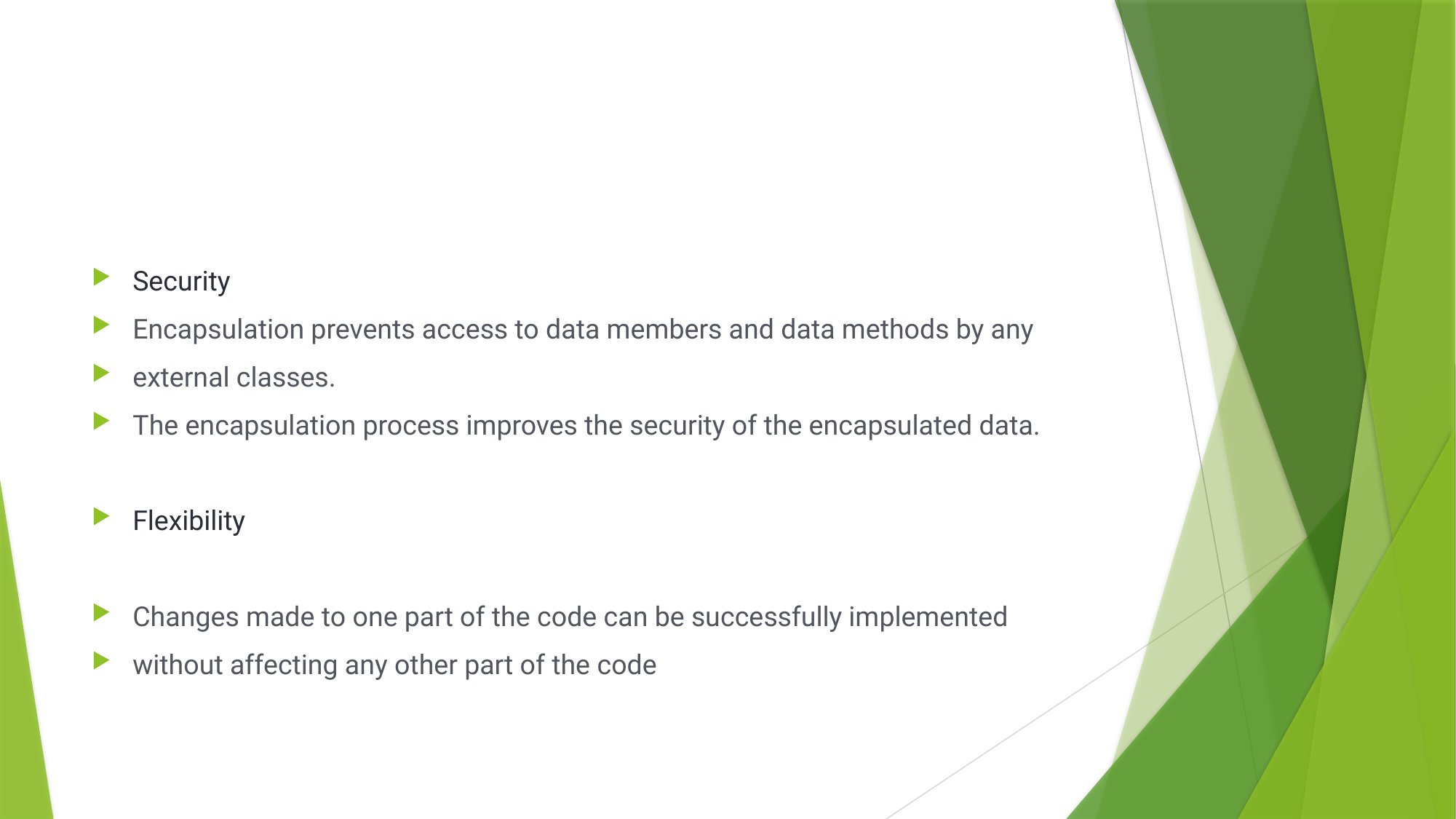

#
Security
Encapsulation prevents access to data members and data methods by any
external classes.
The encapsulation process improves the security of the encapsulated data.

Flexibility

Changes made to one part of the code can be successfully implemented
without affecting any other part of the code